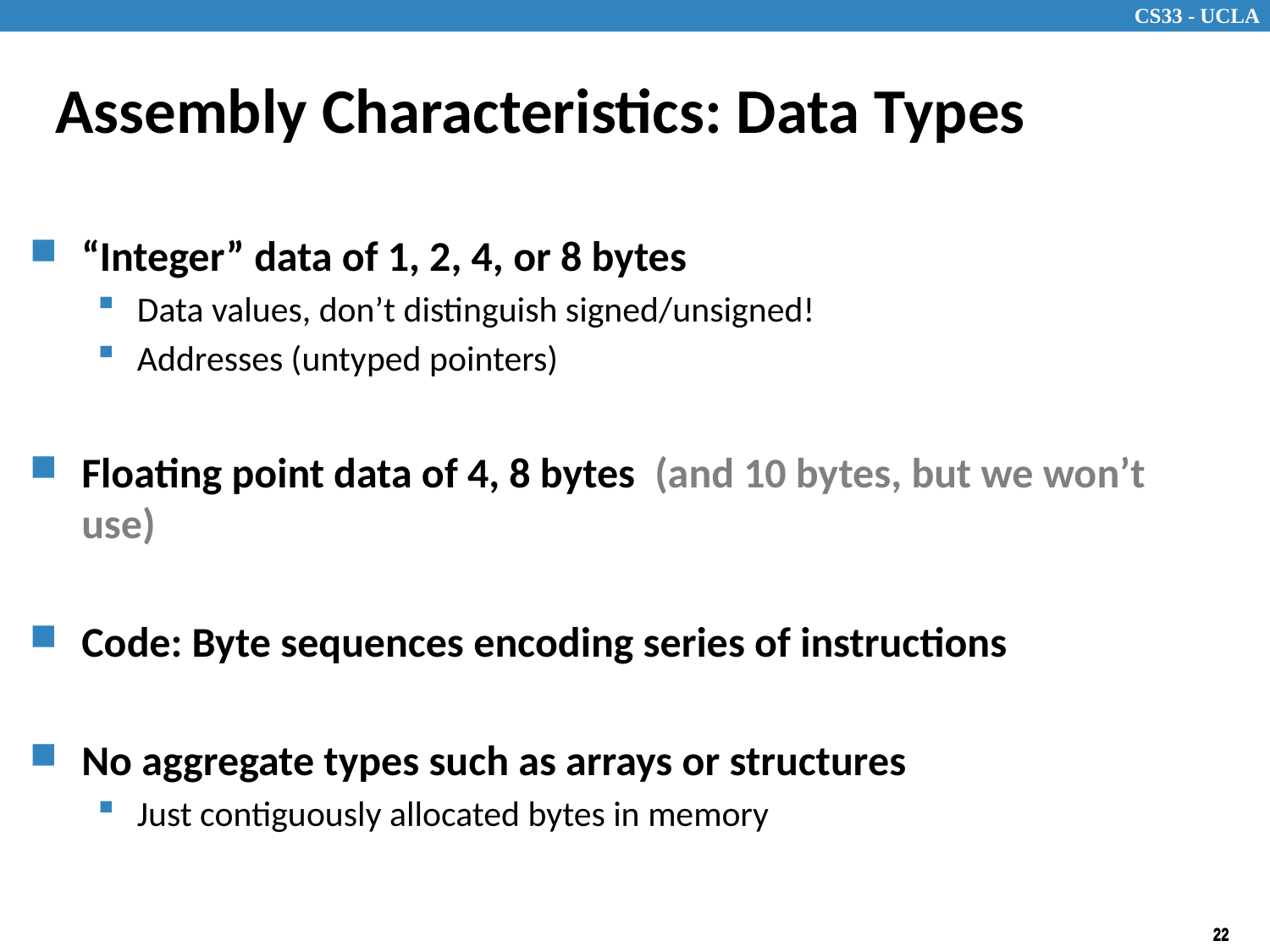

# Assembly Characteristics: Data Types
“Integer” data of 1, 2, 4, or 8 bytes
Data values, don’t distinguish signed/unsigned!
Addresses (untyped pointers)

Floating point data of 4, 8 bytes  (and 10 bytes, but we won’t use)

Code: Byte sequences encoding series of instructions

No aggregate types such as arrays or structures
Just contiguously allocated bytes in memory